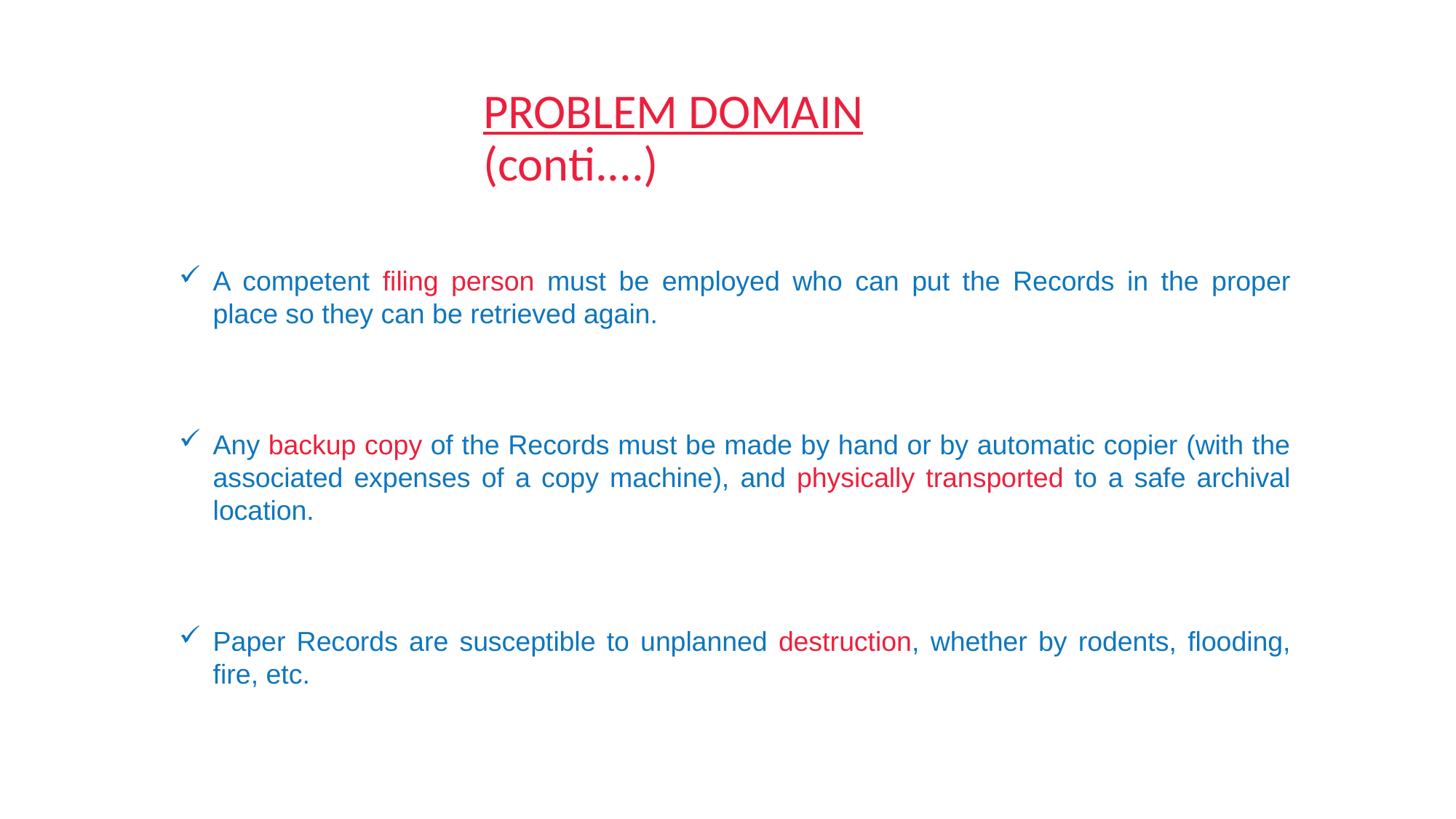

PROBLEM DOMAIN (conti....)
A competent filing person must be employed who can put the Records in the proper place so they can be retrieved again.

Any backup copy of the Records must be made by hand or by automatic copier (with the associated expenses of a copy machine), and physically transported to a safe archival location.

Paper Records are susceptible to unplanned destruction, whether by rodents, flooding, fire, etc.